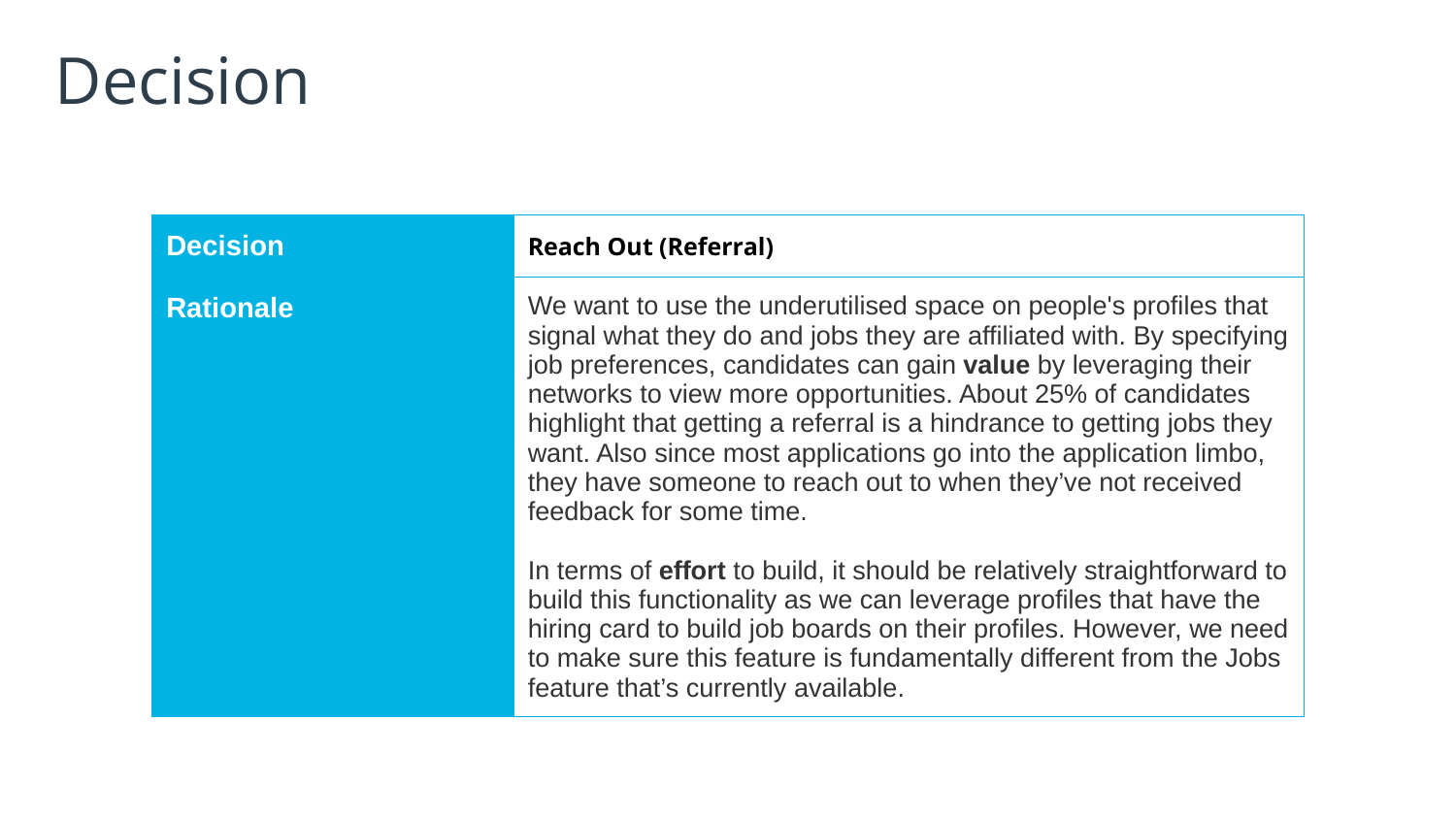

# Decision
| Decision | Reach Out (Referral) |
| --- | --- |
| Rationale | We want to use the underutilised space on people's profiles that signal what they do and jobs they are affiliated with. By specifying job preferences, candidates can gain value by leveraging their networks to view more opportunities. About 25% of candidates highlight that getting a referral is a hindrance to getting jobs they want. Also since most applications go into the application limbo, they have someone to reach out to when they’ve not received feedback for some time. In terms of effort to build, it should be relatively straightforward to build this functionality as we can leverage profiles that have the hiring card to build job boards on their profiles. However, we need to make sure this feature is fundamentally different from the Jobs feature that’s currently available. |